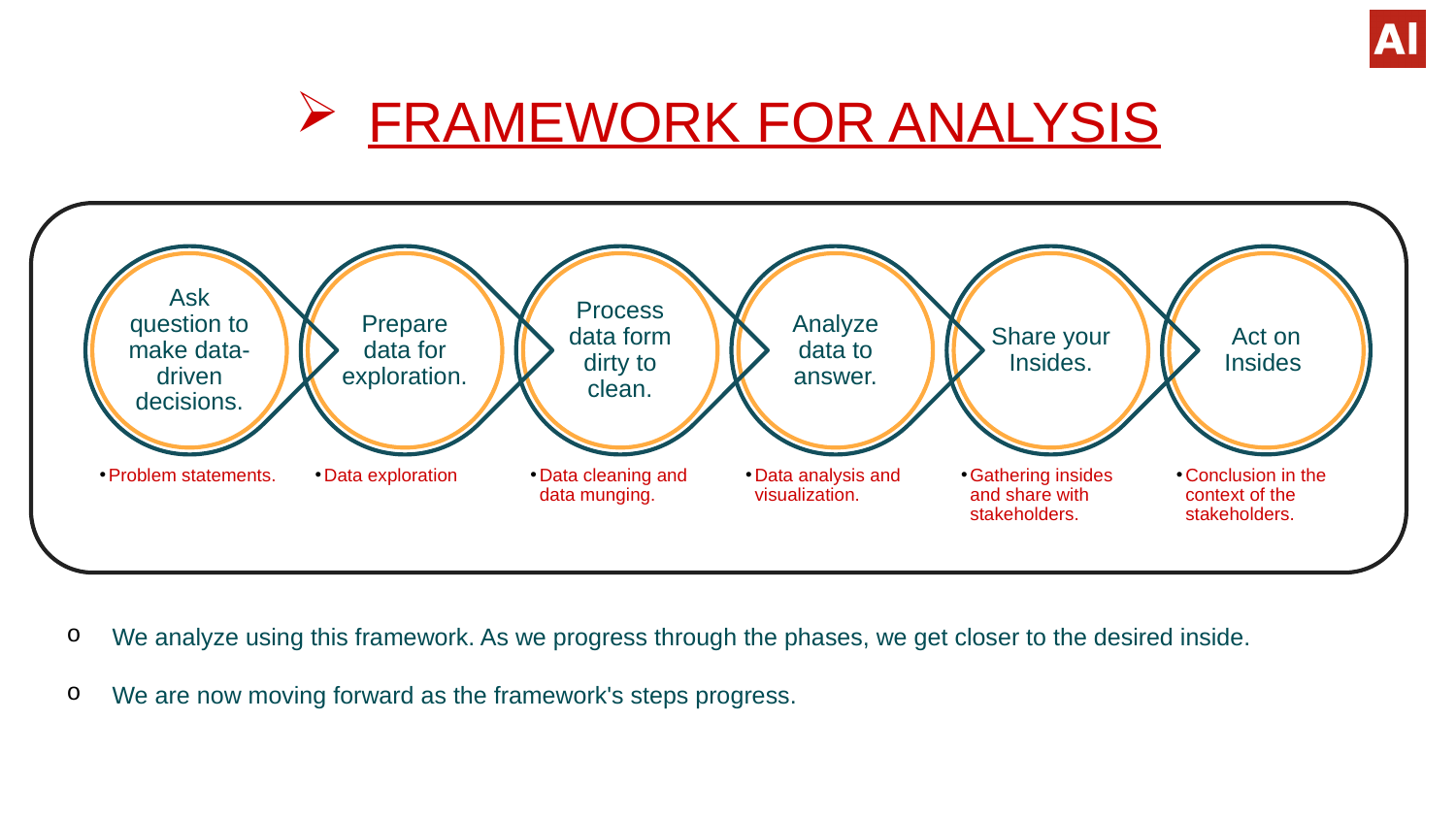

# FRAMEWORK FOR ANALYSIS

Ask question to make data-driven decisions.
Prepare data for exploration.
Process data form dirty to clean.
Analyze data to answer.
Share your Insides.
Act on Insides
Problem statements.
Data exploration
Data cleaning and data munging.
Data analysis and visualization.
Gathering insides and share with stakeholders.
Conclusion in the context of the stakeholders.
We analyze using this framework. As we progress through the phases, we get closer to the desired inside.

We are now moving forward as the framework's steps progress.